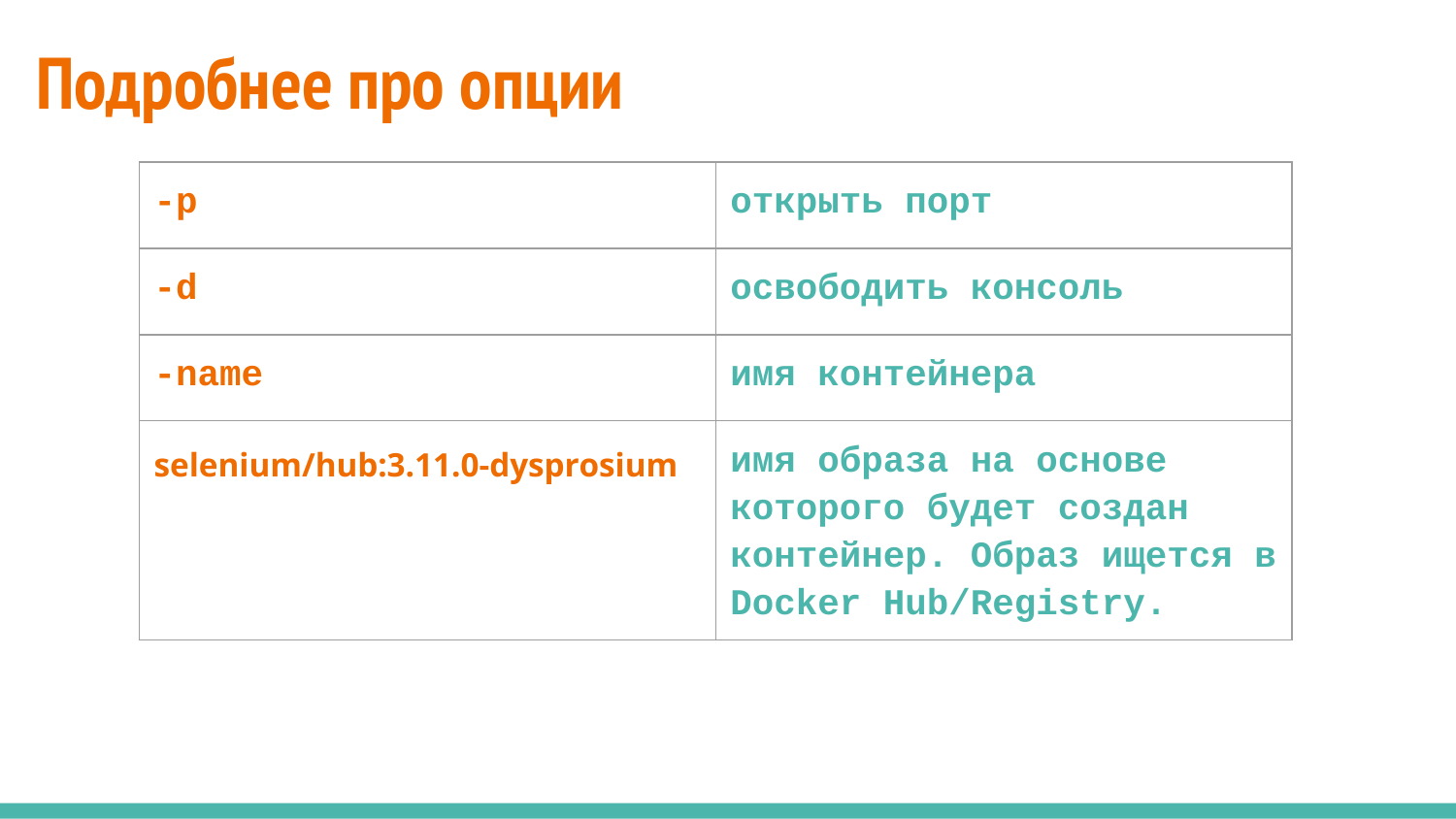

# Подробнее про опции
| -p | открыть порт |
| --- | --- |
| -d | освободить консоль |
| -name | имя контейнера |
| selenium/hub:3.11.0-dysprosium | имя образа на основе которого будет создан контейнер. Образ ищется в Docker Hub/Registry. |